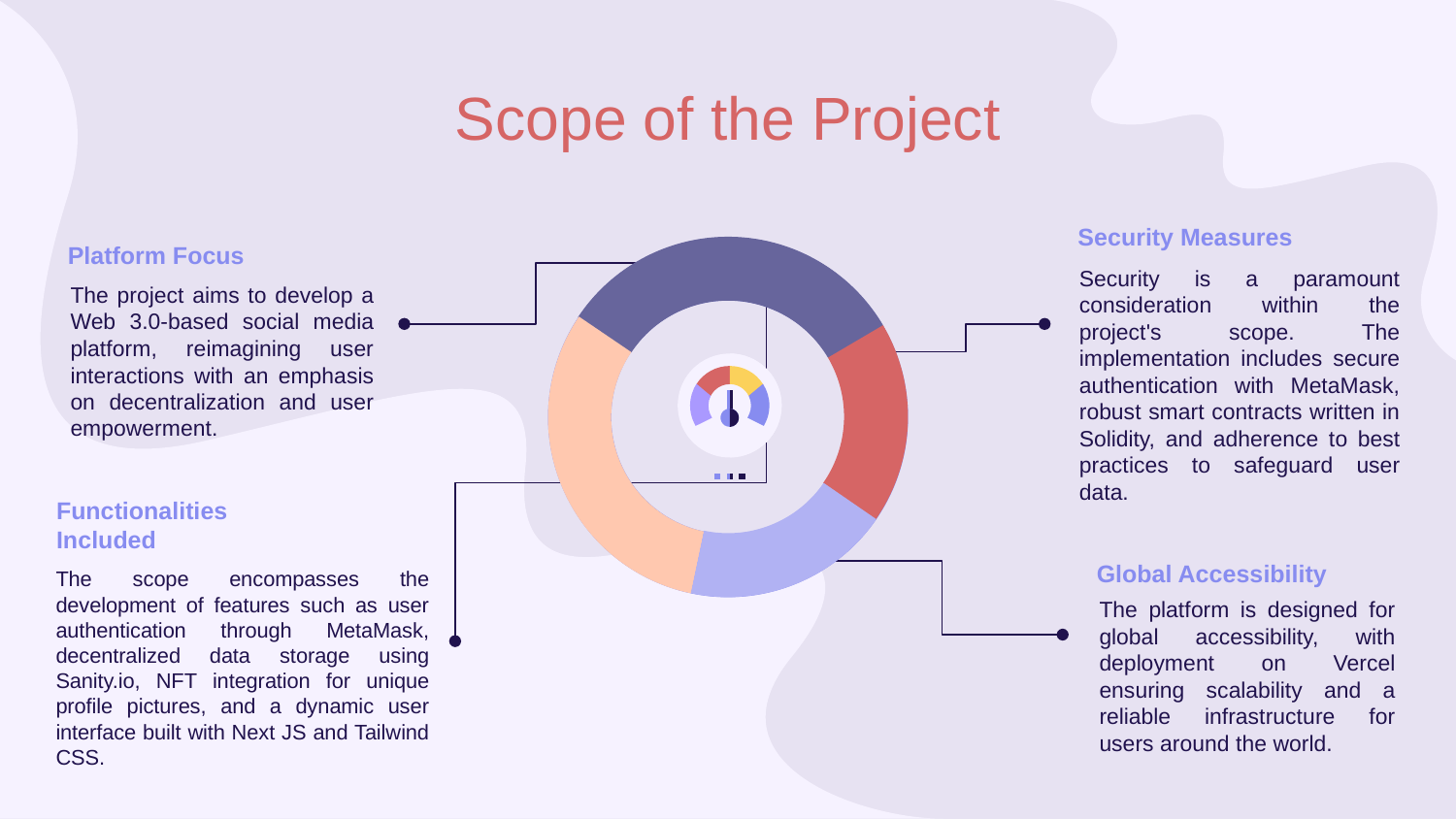

# Scope of the Project
Security Measures
Platform Focus

Security is a paramount consideration within the project's scope. The implementation includes secure authentication with MetaMask, robust smart contracts written in Solidity, and adherence to best practices to safeguard user data.
The project aims to develop a Web 3.0-based social media platform, reimagining user interactions with an emphasis on decentralization and user empowerment.

Functionalities Included
Global Accessibility
The scope encompasses the development of features such as user authentication through MetaMask, decentralized data storage using Sanity.io, NFT integration for unique profile pictures, and a dynamic user interface built with Next JS and Tailwind CSS.
The platform is designed for global accessibility, with deployment on Vercel ensuring scalability and a reliable infrastructure for users around the world.